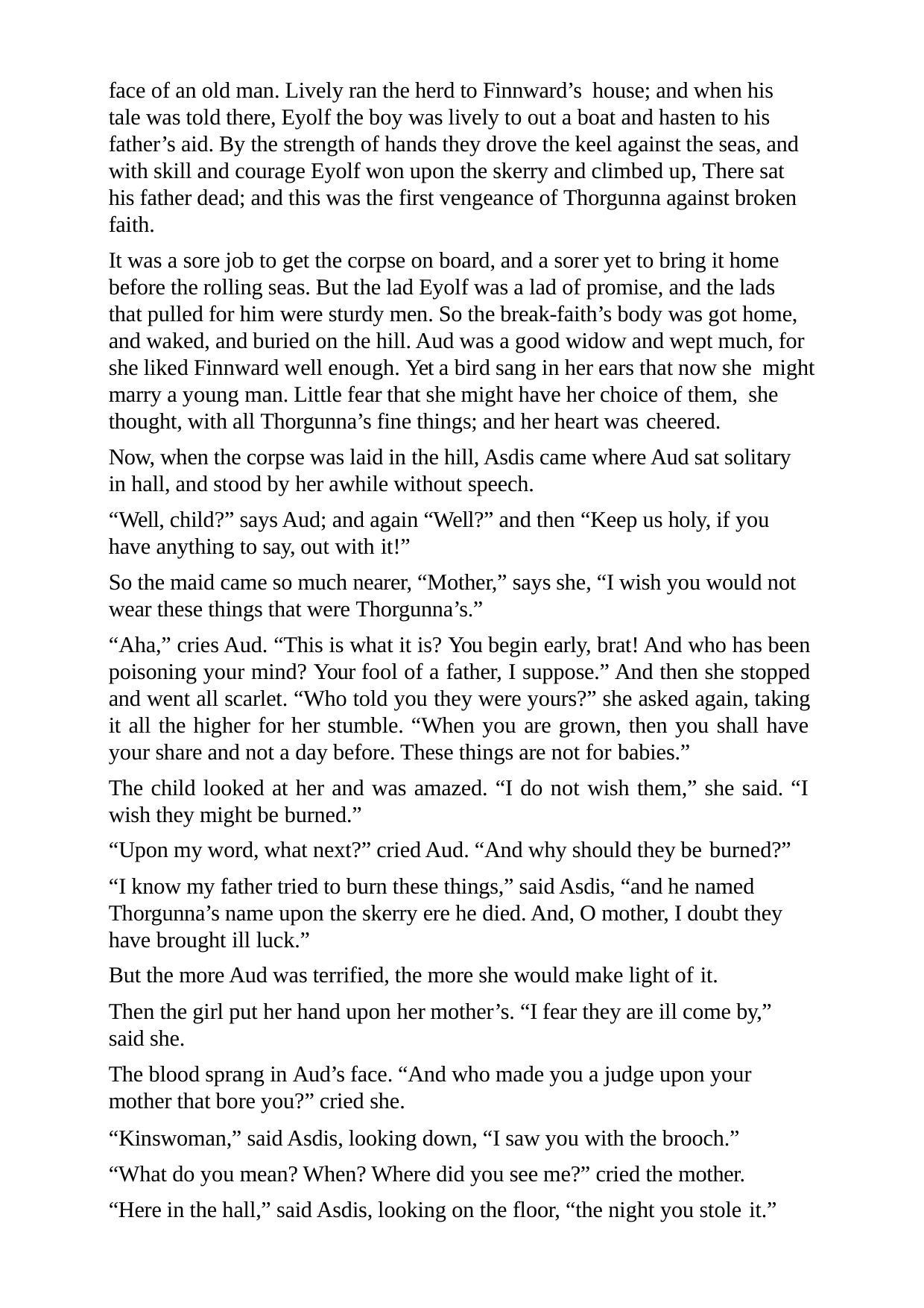

face of an old man. Lively ran the herd to Finnward’s house; and when his  tale was told there, Eyolf the boy was lively to out a boat and hasten to his  father’s aid. By the strength of hands they drove the keel against the seas, and  with skill and courage Eyolf won upon the skerry and climbed up, There sat  his father dead; and this was the first vengeance of Thorgunna against broken  faith.
It was a sore job to get the corpse on board, and a sorer yet to bring it home  before the rolling seas. But the lad Eyolf was a lad of promise, and the lads  that pulled for him were sturdy men. So the break-faith’s body was got home,  and waked, and buried on the hill. Aud was a good widow and wept much, for  she liked Finnward well enough. Yet a bird sang in her ears that now she  might marry a young man. Little fear that she might have her choice of them,  she thought, with all Thorgunna’s fine things; and her heart was cheered.
Now, when the corpse was laid in the hill, Asdis came where Aud sat solitary  in hall, and stood by her awhile without speech.
“Well, child?” says Aud; and again “Well?” and then “Keep us holy, if you  have anything to say, out with it!”
So the maid came so much nearer, “Mother,” says she, “I wish you would not  wear these things that were Thorgunna’s.”
“Aha,” cries Aud. “This is what it is? You begin early, brat! And who has been  poisoning your mind? Your fool of a father, I suppose.” And then she stopped  and went all scarlet. “Who told you they were yours?” she asked again, taking  it all the higher for her stumble. “When you are grown, then you shall have  your share and not a day before. These things are not for babies.”
The child looked at her and was amazed. “I do not wish them,” she said. “I  wish they might be burned.”
“Upon my word, what next?” cried Aud. “And why should they be burned?”
“I know my father tried to burn these things,” said Asdis, “and he named  Thorgunna’s name upon the skerry ere he died. And, O mother, I doubt they  have brought ill luck.”
But the more Aud was terrified, the more she would make light of it.
Then the girl put her hand upon her mother’s. “I fear they are ill come by,”  said she.
The blood sprang in Aud’s face. “And who made you a judge upon your  mother that bore you?” cried she.
“Kinswoman,” said Asdis, looking down, “I saw you with the brooch.”  “What do you mean? When? Where did you see me?” cried the mother.  “Here in the hall,” said Asdis, looking on the floor, “the night you stole it.”